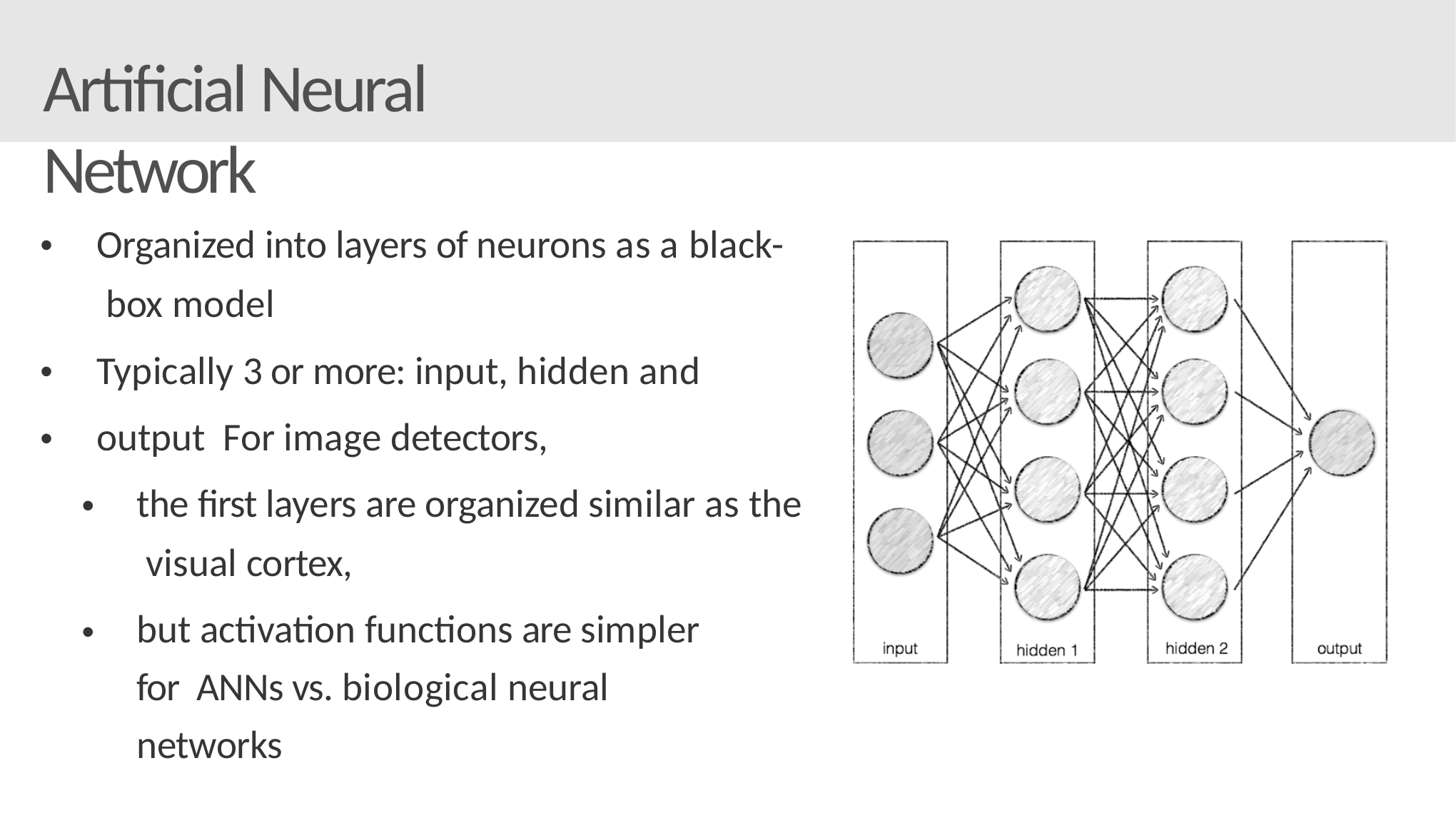

# Artificial Neural Network
Organized into layers of neurons as a black-  box model
Typically 3 or more: input, hidden and output  For image detectors,
the first layers are organized similar as the  visual cortex,
but activation functions are simpler for  ANNs vs. biological neural networks
•

•
•
•
•